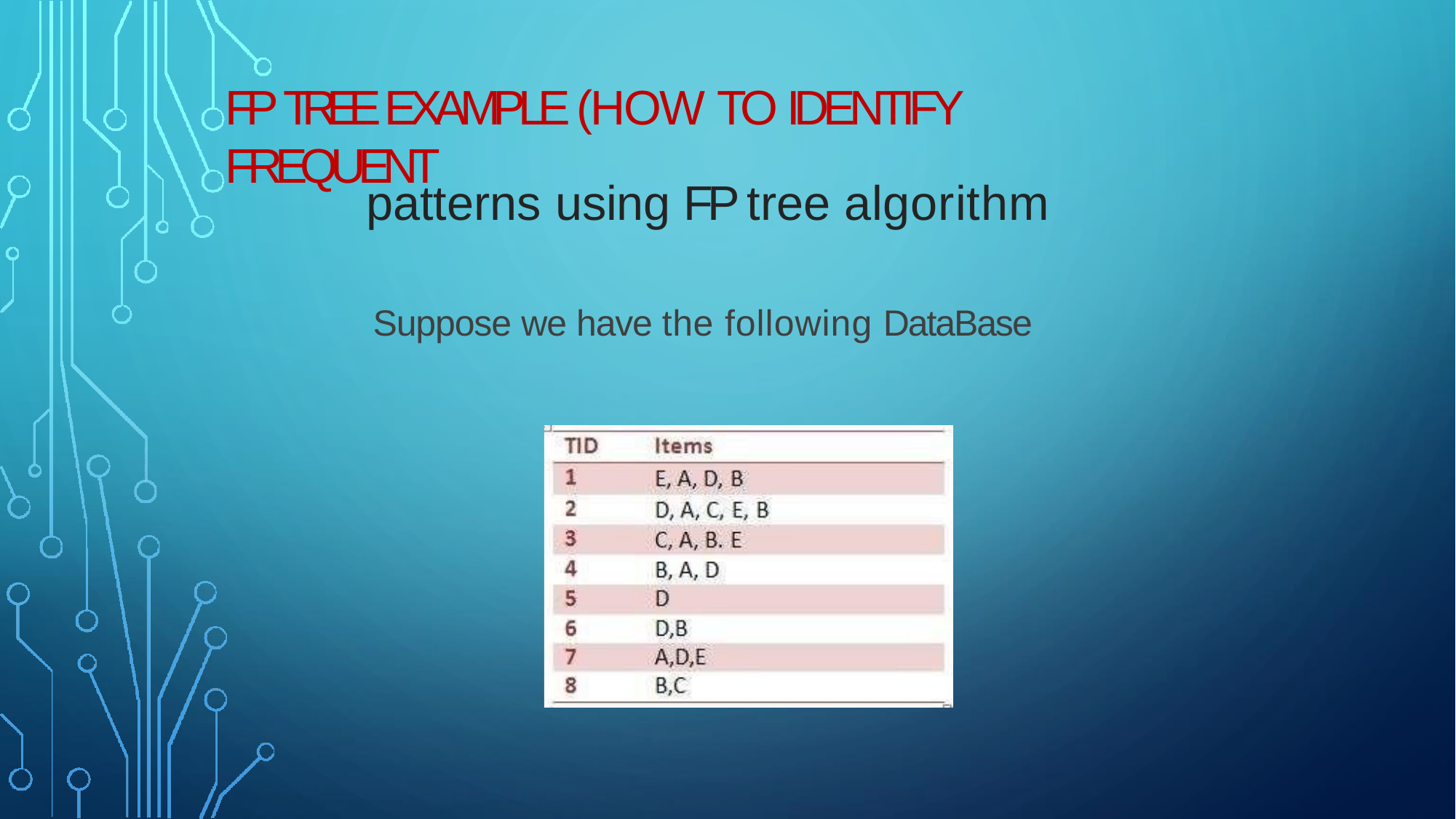

# FP TREE EXAMPLE (HOW TO IDENTIFY FREQUENT
patterns using FP tree algorithm
Suppose we have the following DataBase